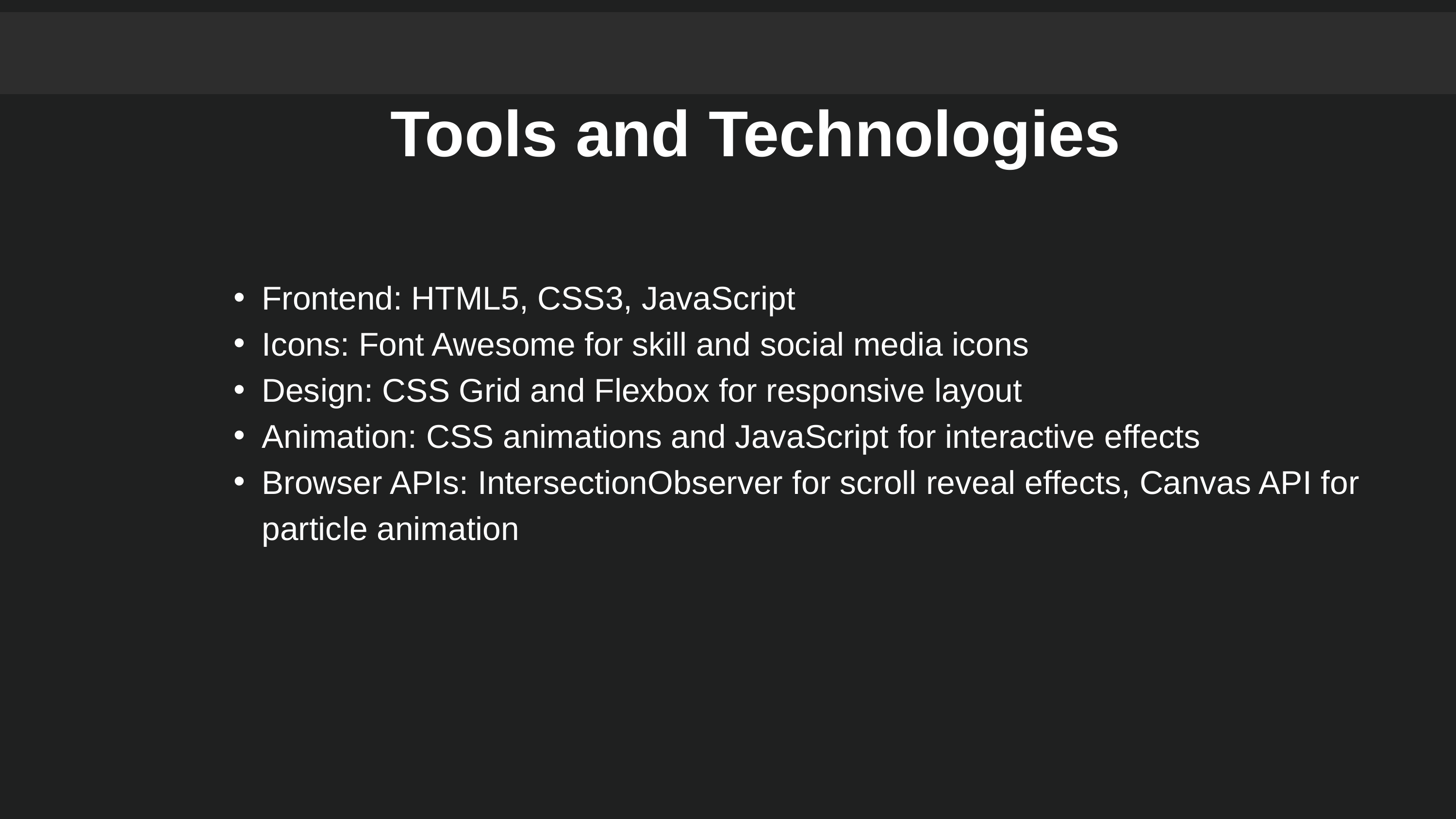

Tools and Technologies

Frontend: HTML5, CSS3, JavaScript
Icons: Font Awesome for skill and social media icons
Design: CSS Grid and Flexbox for responsive layout
Animation: CSS animations and JavaScript for interactive effects
Browser APIs: IntersectionObserver for scroll reveal effects, Canvas API for particle animation